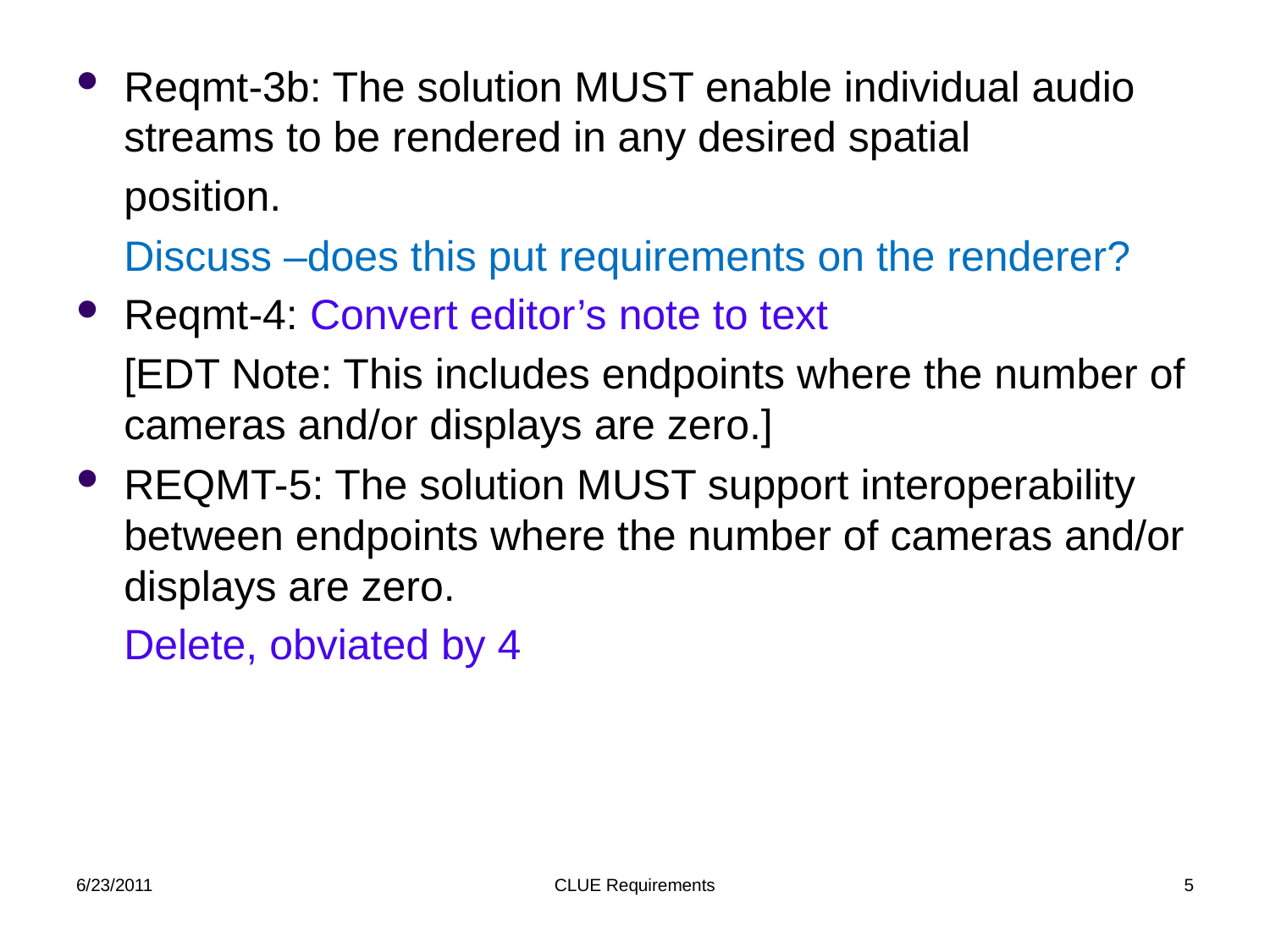

Reqmt-3b: The solution MUST enable individual audio streams to be rendered in any desired spatial
position.
Discuss –does this put requirements on the renderer?
Reqmt-4: Convert editor’s note to text
	[EDT Note: This includes endpoints where the number of cameras and/or displays are zero.]
REQMT-5: The solution MUST support interoperability between endpoints where the number of cameras and/or displays are zero.
  	Delete, obviated by 4

6/23/2011
CLUE Requirements
5